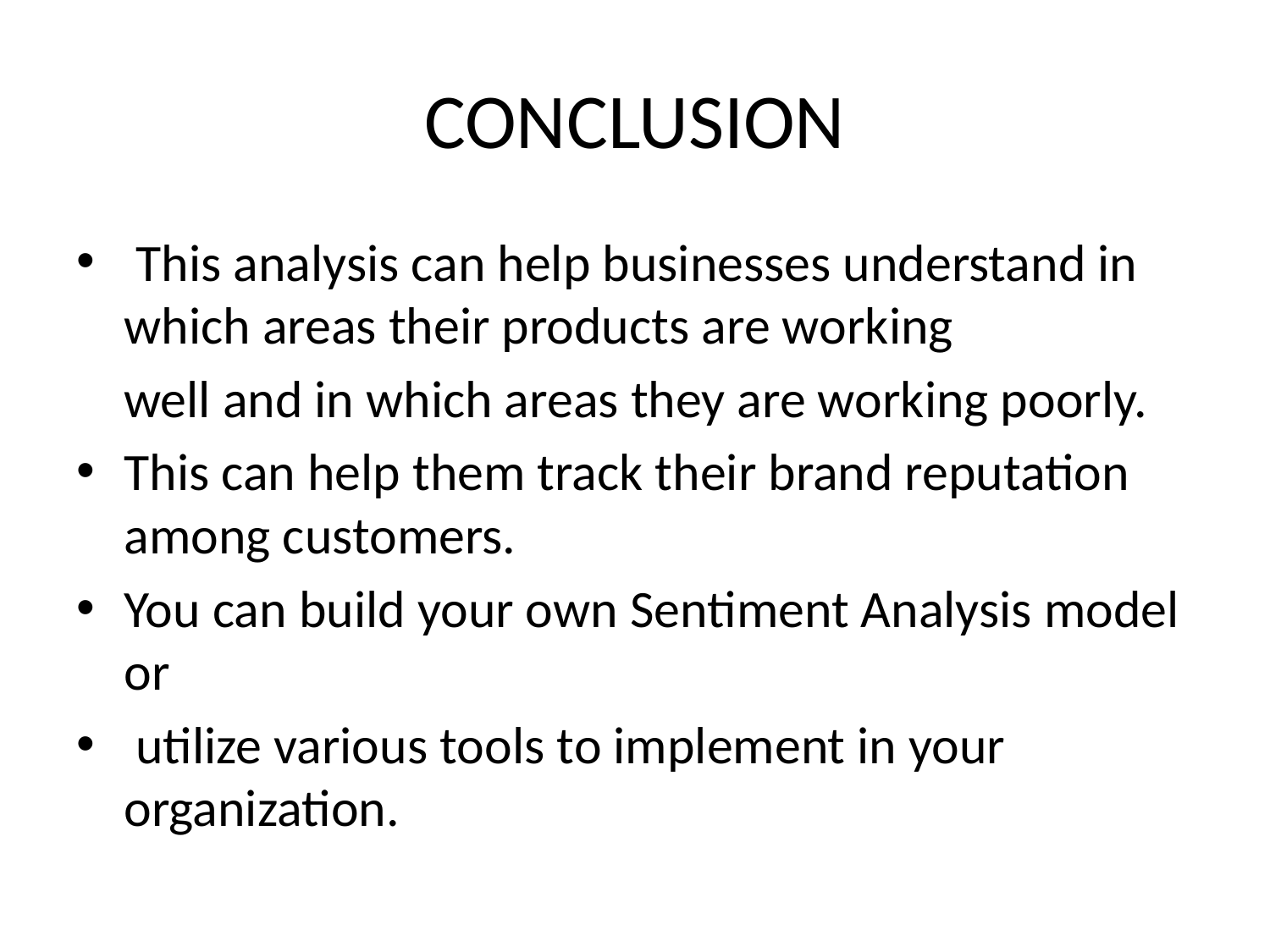

# CONCLUSION
 This analysis can help businesses understand in which areas their products are working
    well and in which areas they are working poorly.
This can help them track their brand reputation among customers.
You can build your own Sentiment Analysis model or
 utilize various tools to implement in your organization.